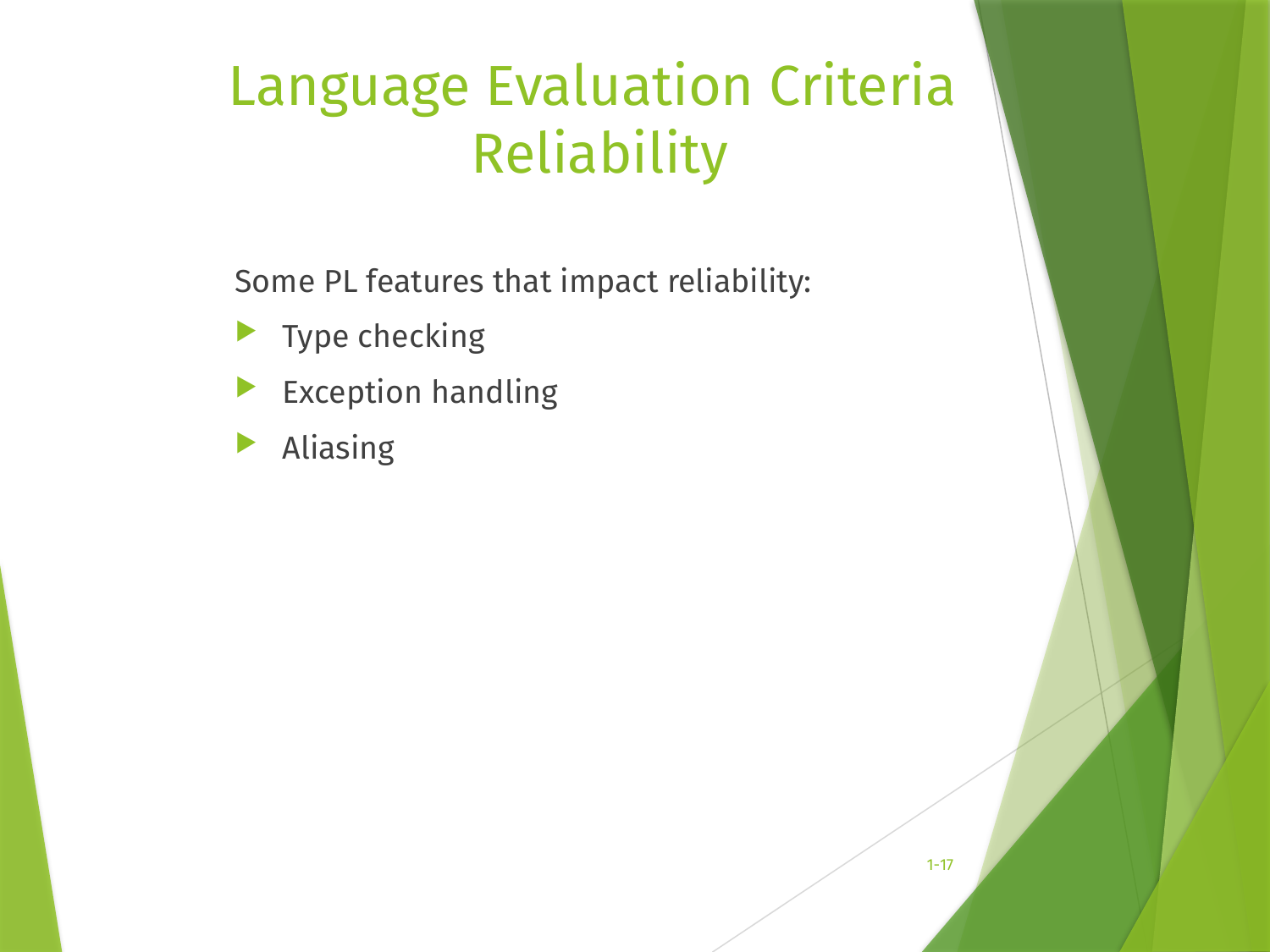

# Language Evaluation Criteria Reliability
Some PL features that impact reliability:
Type checking
Exception handling
Aliasing
1-17